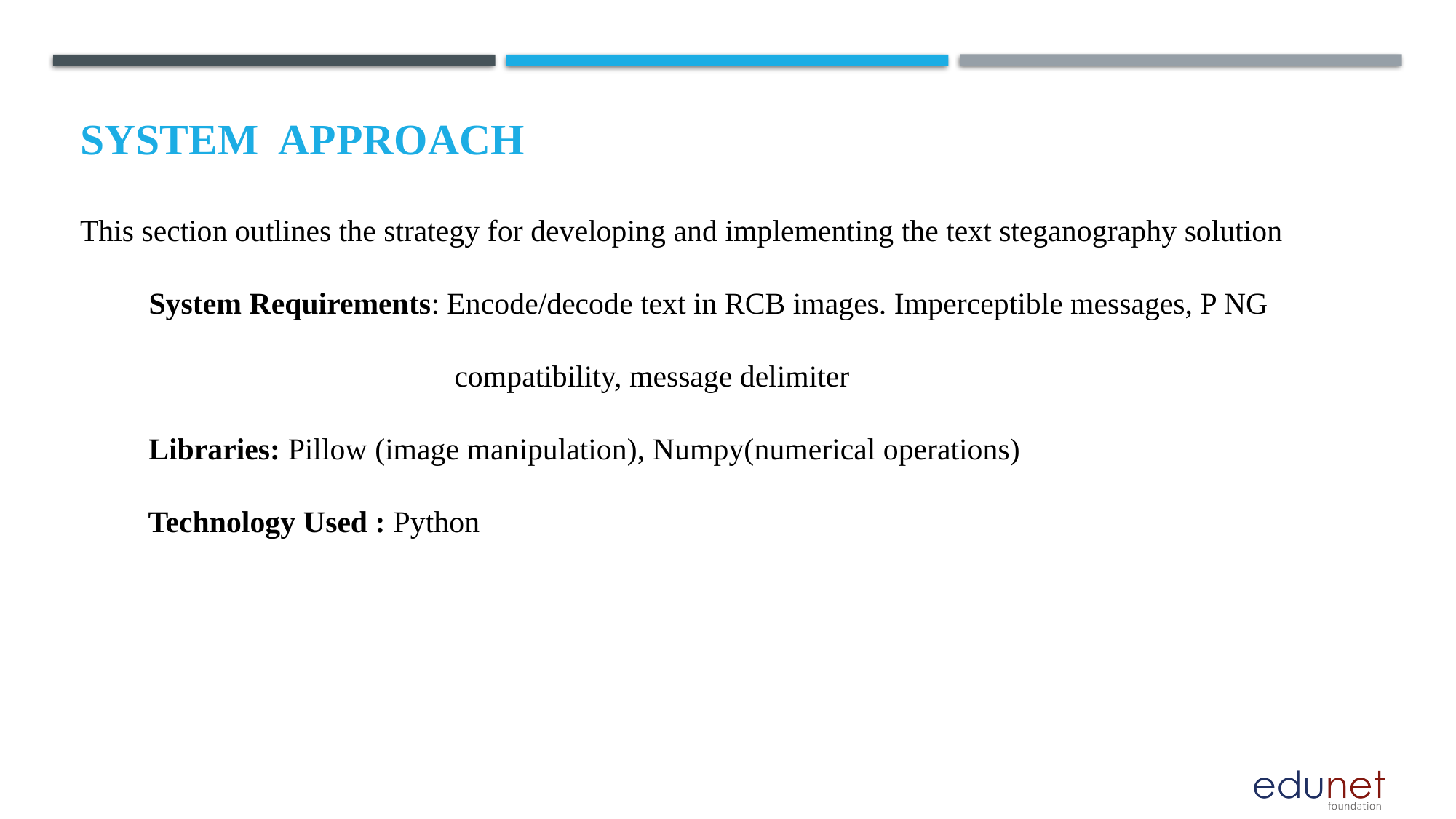

# System  Approach
This section outlines the strategy for developing and implementing the text steganography solution
         System Requirements: Encode/decode text in RCB images. Imperceptible messages, P NG
                                                 compatibility, message delimiter
         Libraries: Pillow (image manipulation), Numpy(numerical operations)
         Technology Used : Python